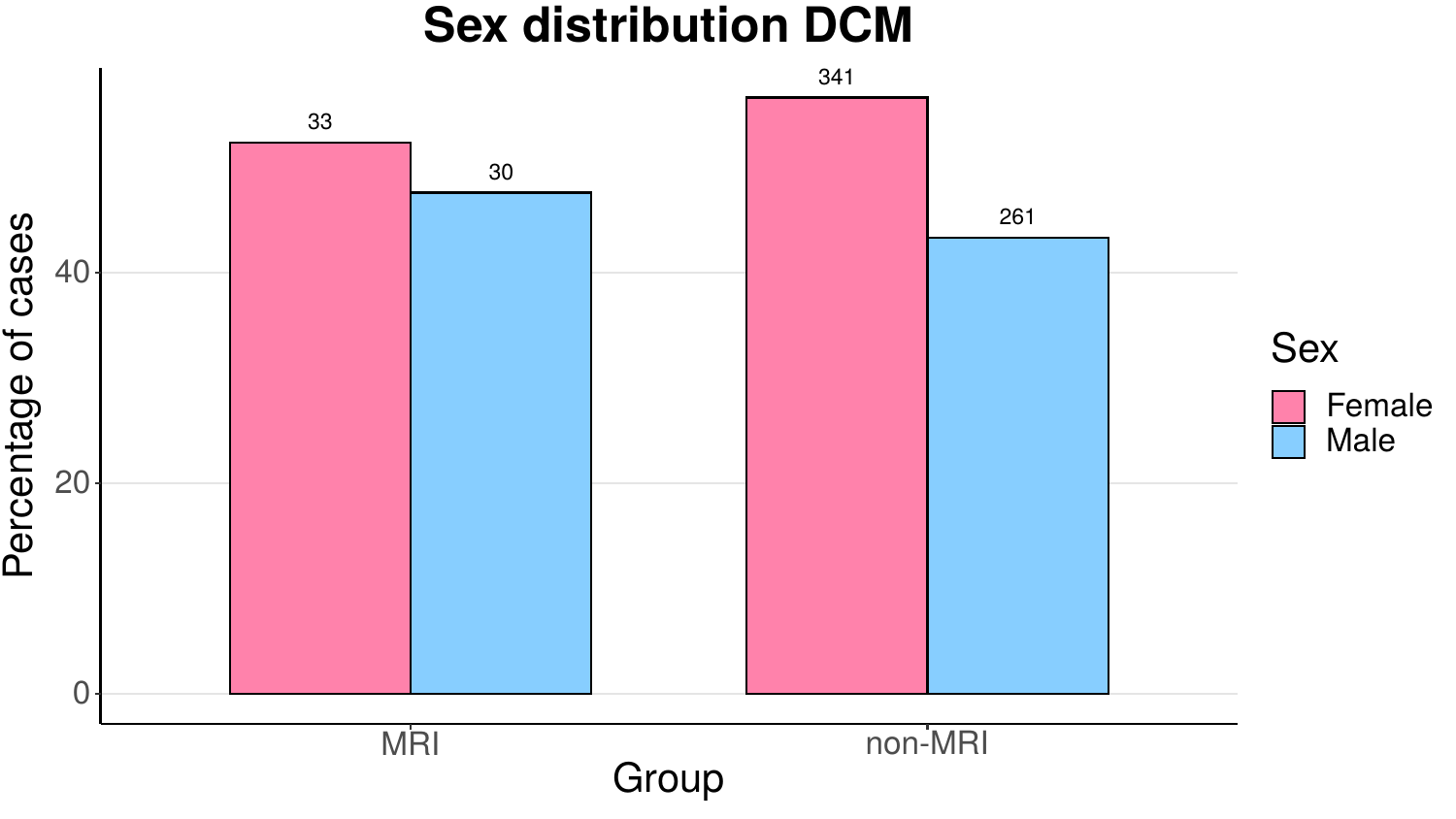

Sex distribution DCM

341

33

30

261

40

Sex
Percentage of cases

Female

Male
20

0

non-MRI
MRI
Group